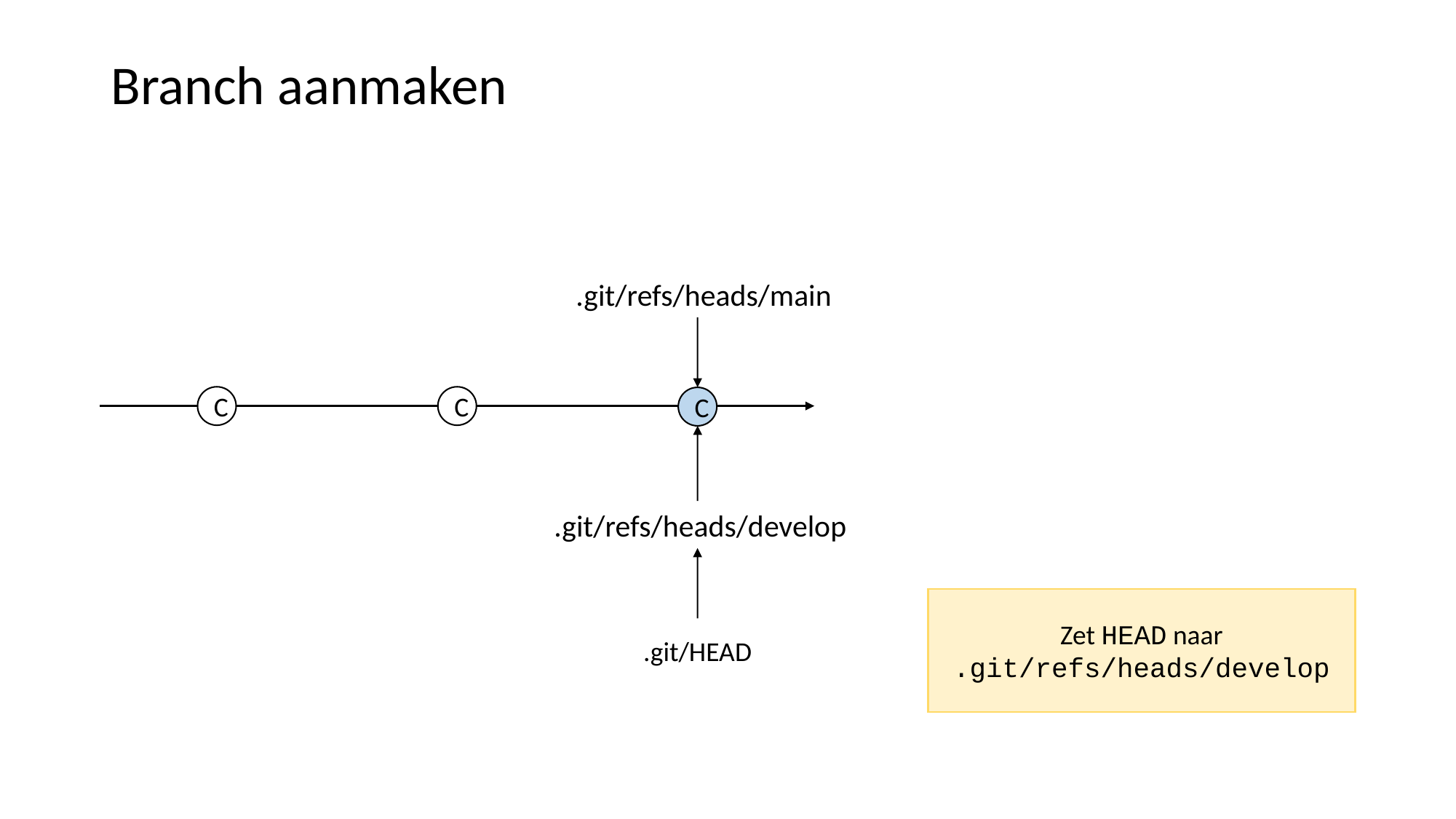

# Branch aanmaken
.git/refs/heads/main
C
C
C
.git/refs/heads/develop
Zet HEAD naar
.git/refs/heads/develop
.git/HEAD